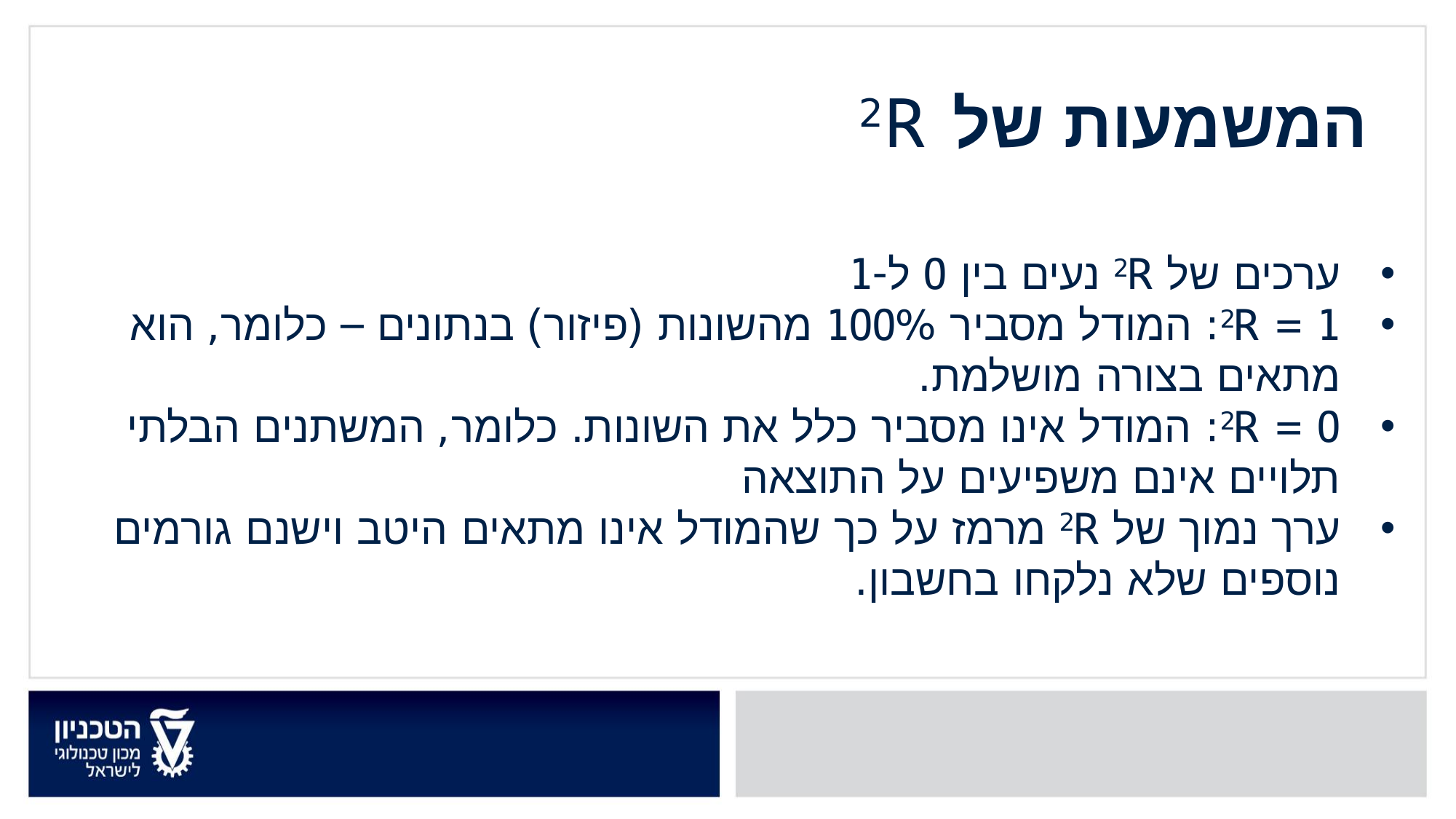

המשמעות של 2R

ערכים של 2R נעים בין 0 ל-1
2R = 1: המודל מסביר 100% מהשונות (פיזור) בנתונים – כלומר, הוא מתאים בצורה מושלמת.
2R = 0: המודל אינו מסביר כלל את השונות. כלומר, המשתנים הבלתי תלויים אינם משפיעים על התוצאה
ערך נמוך של 2R מרמז על כך שהמודל אינו מתאים היטב וישנם גורמים נוספים שלא נלקחו בחשבון.